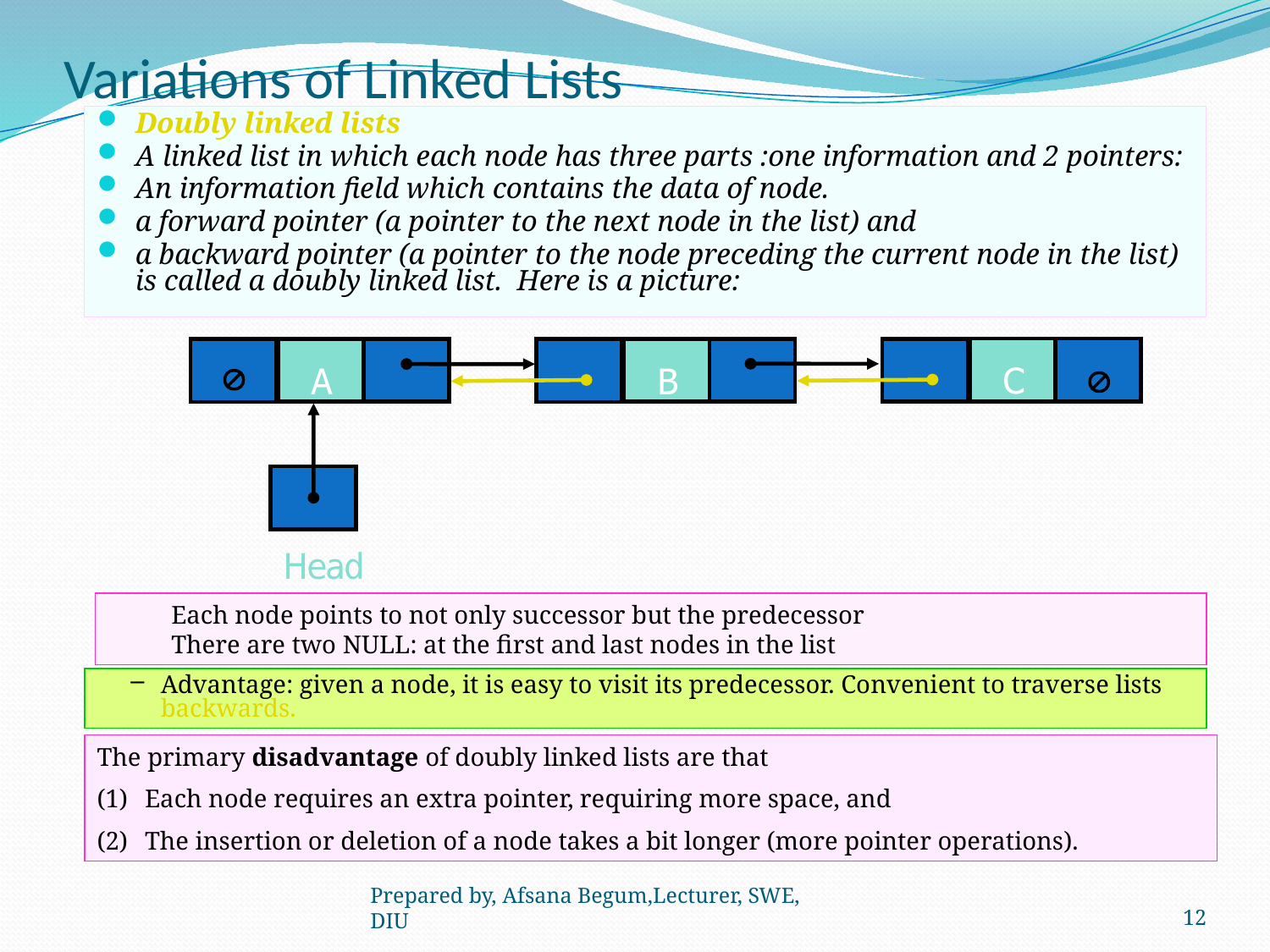

# Variations of Linked Lists
Doubly linked lists
A linked list in which each node has three parts :one information and 2 pointers:
An information field which contains the data of node.
a forward pointer (a pointer to the next node in the list) and
a backward pointer (a pointer to the node preceding the current node in the list) is called a doubly linked list.  Here is a picture:

C

A

B

∅
∅

Head
Each node points to not only successor but the predecessor
There are two NULL: at the first and last nodes in the list
Advantage: given a node, it is easy to visit its predecessor. Convenient to traverse lists backwards.
The primary disadvantage of doubly linked lists are that
Each node requires an extra pointer, requiring more space, and
The insertion or deletion of a node takes a bit longer (more pointer operations).
Prepared by, Afsana Begum,Lecturer, SWE, DIU
12